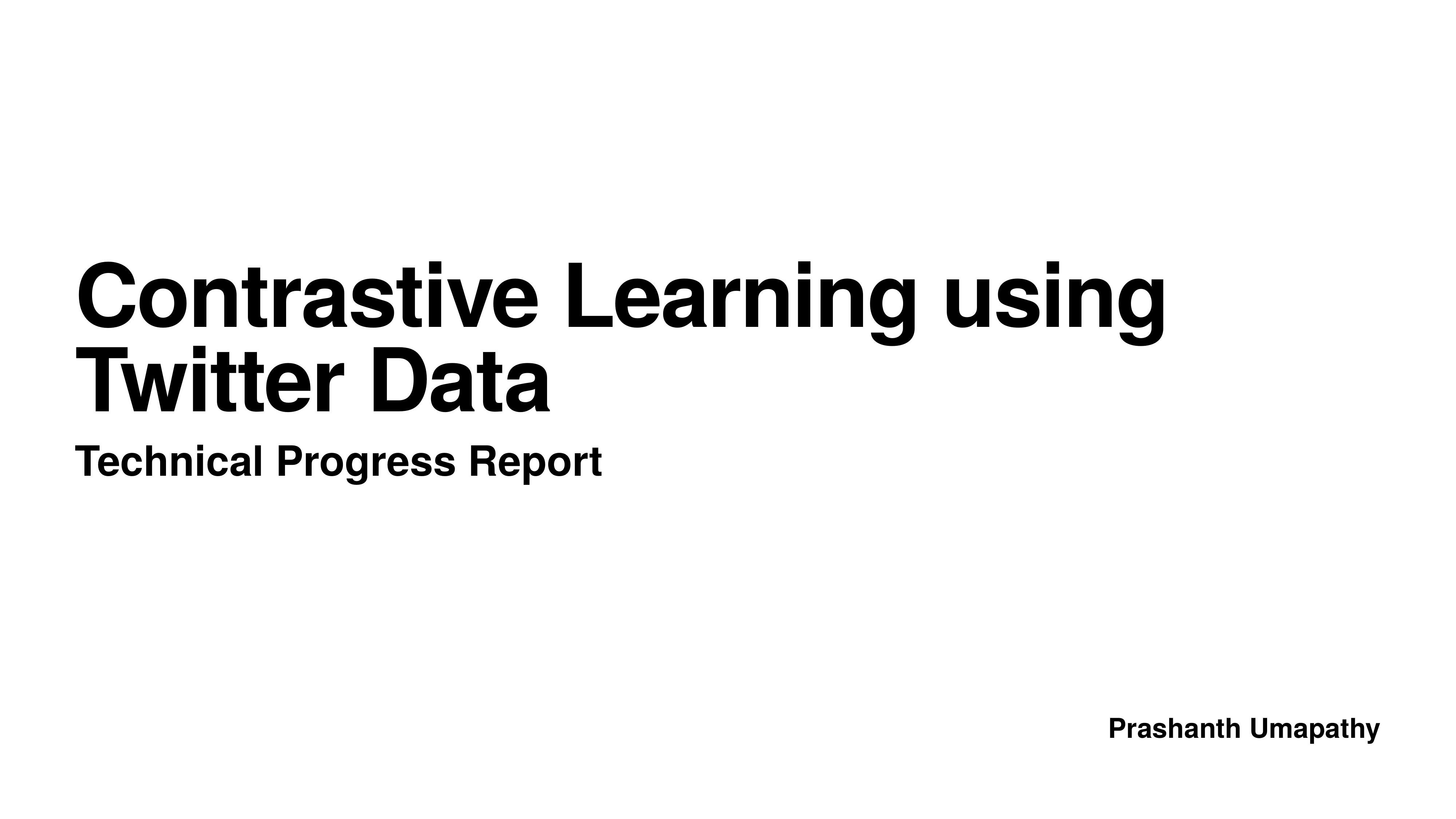

# Contrastive Learning using Twitter Data
Technical Progress Report
Prashanth Umapathy